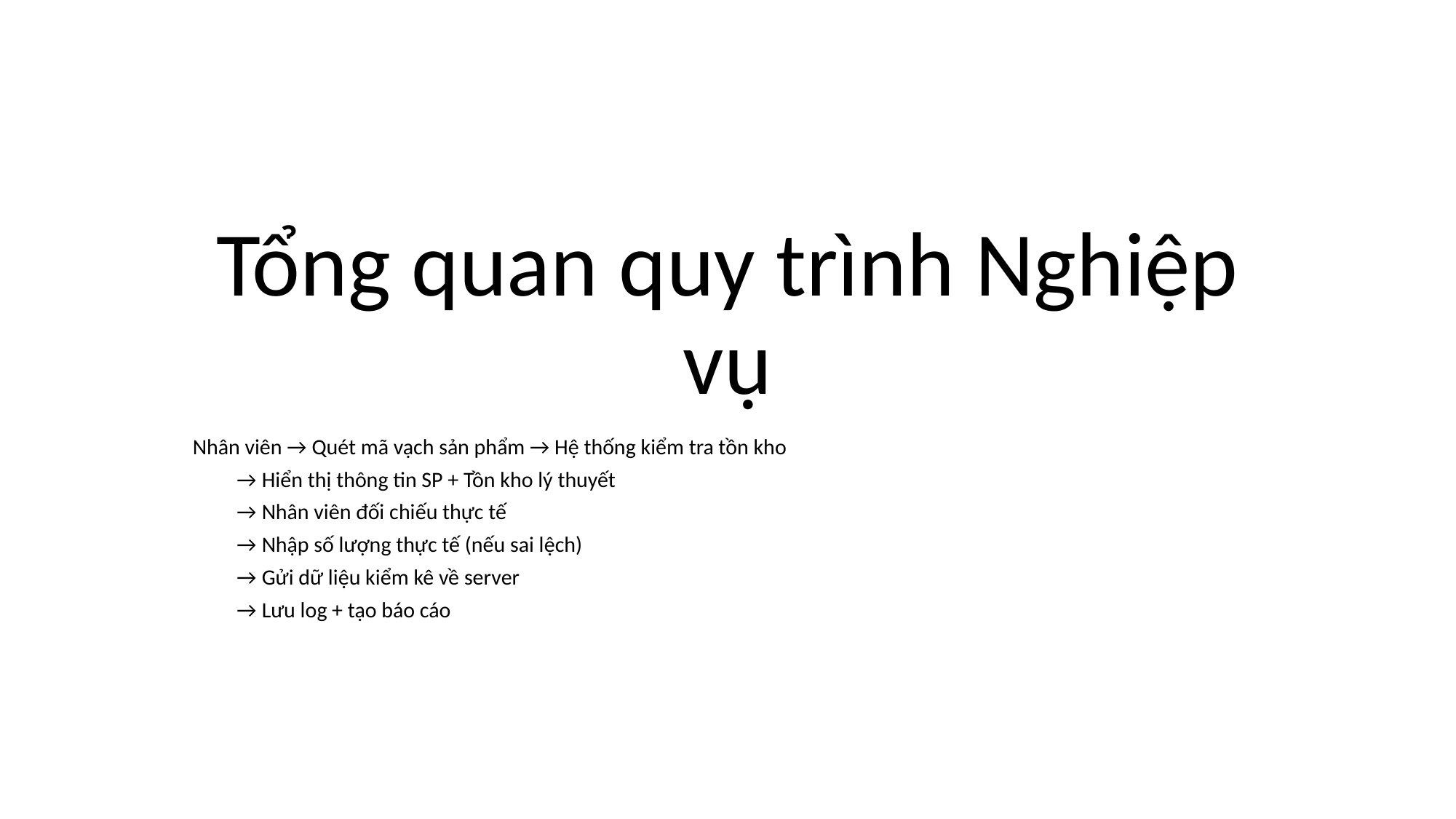

# Tổng quan quy trình Nghiệp vụ
Nhân viên → Quét mã vạch sản phẩm → Hệ thống kiểm tra tồn kho
         → Hiển thị thông tin SP + Tồn kho lý thuyết
         → Nhân viên đối chiếu thực tế
         → Nhập số lượng thực tế (nếu sai lệch)
         → Gửi dữ liệu kiểm kê về server
         → Lưu log + tạo báo cáo